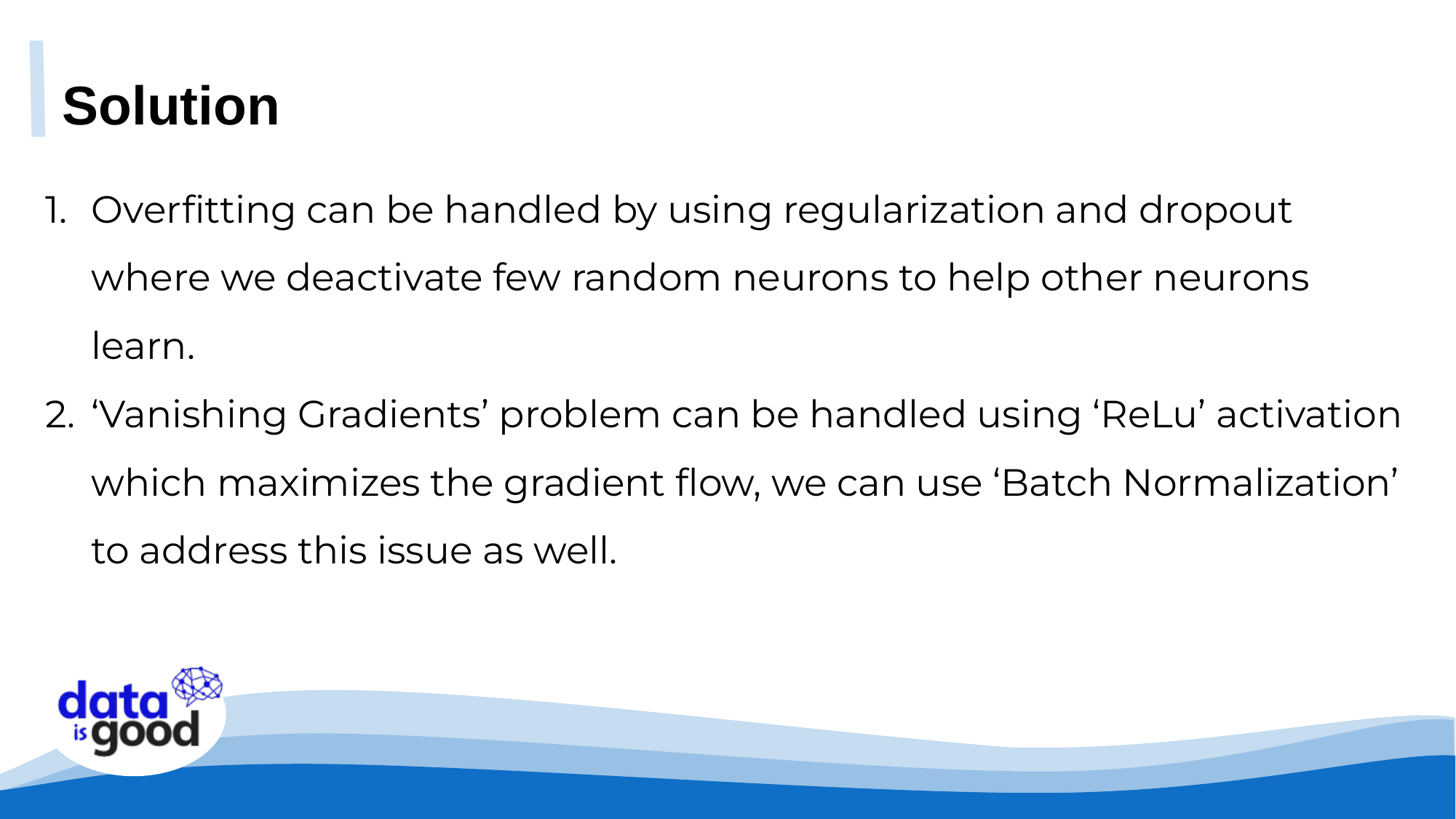

# Solution
Overfitting can be handled by using regularization and dropout where we deactivate few random neurons to help other neurons learn.
‘Vanishing Gradients’ problem can be handled using ‘ReLu’ activation which maximizes the gradient flow, we can use ‘Batch Normalization’ to address this issue as well.